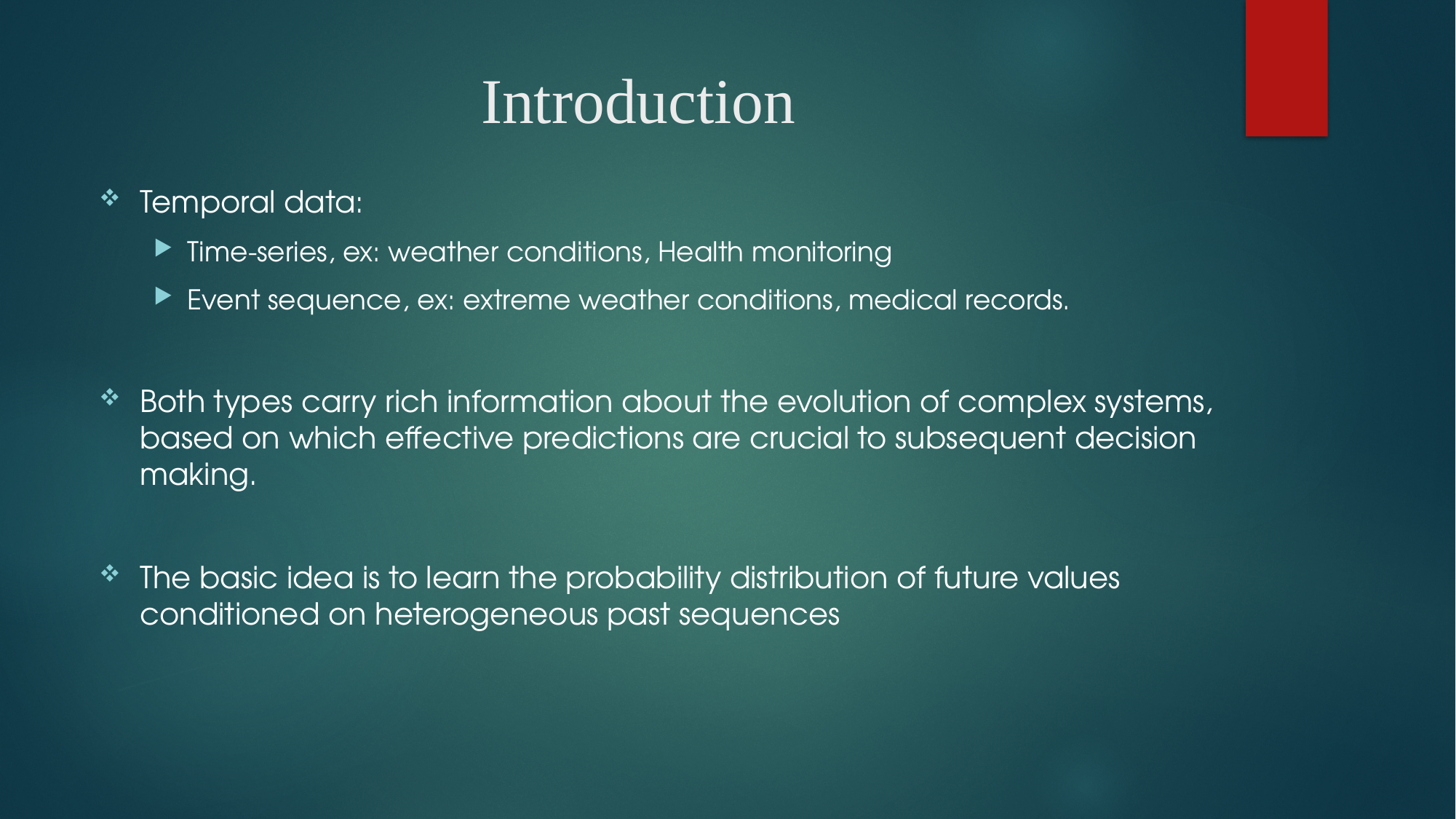

# Introduction
Temporal data:
Time-series, ex: weather conditions, Health monitoring
Event sequence, ex: extreme weather conditions, medical records.

Both types carry rich information about the evolution of complex systems, based on which effective predictions are crucial to subsequent decision making.

The basic idea is to learn the probability distribution of future values conditioned on heterogeneous past sequences